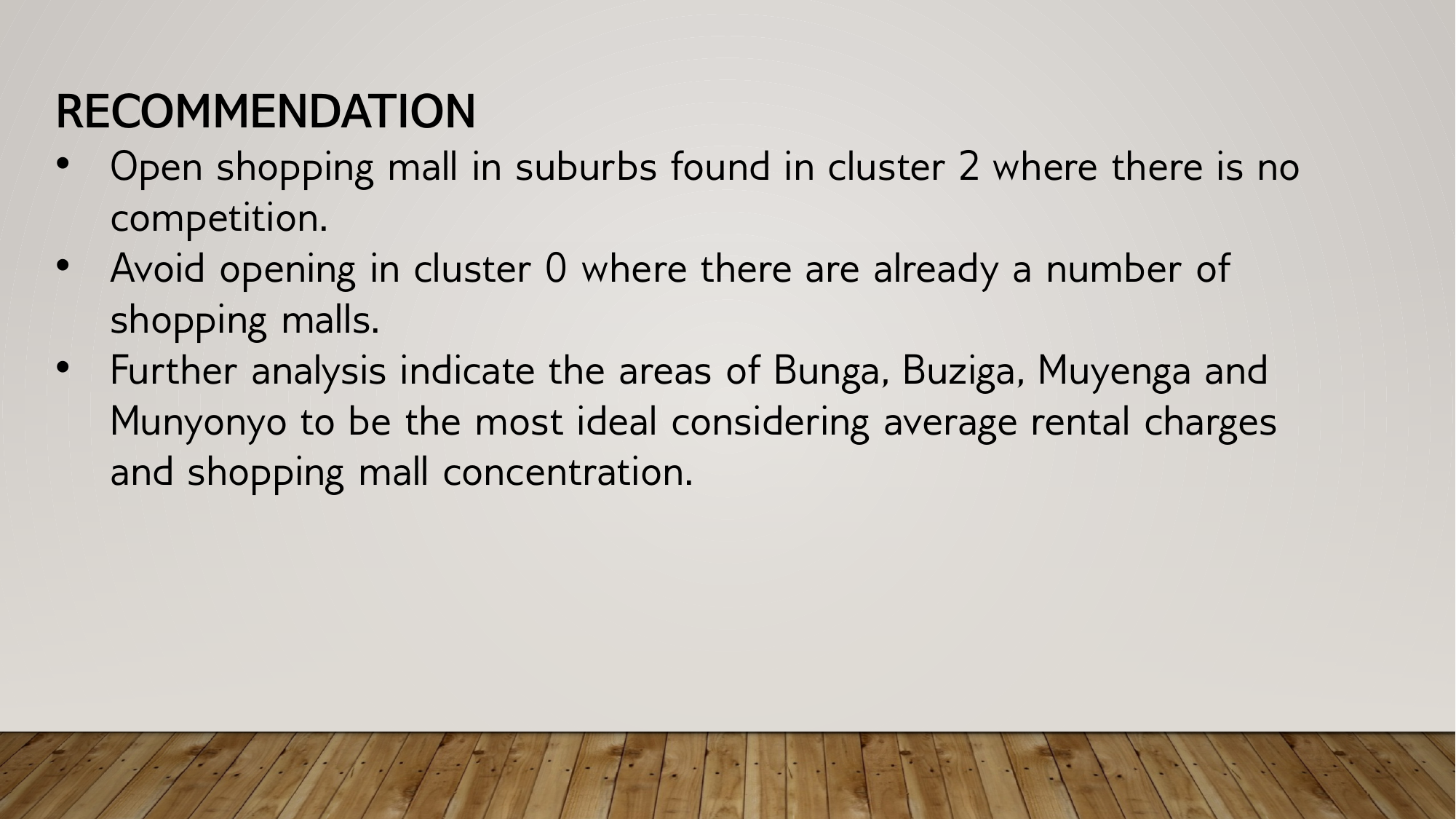

RECOMMENDATION
Open shopping mall in suburbs found in cluster 2 where there is no competition.
Avoid opening in cluster 0 where there are already a number of shopping malls.
Further analysis indicate the areas of Bunga, Buziga, Muyenga and Munyonyo to be the most ideal considering average rental charges and shopping mall concentration.